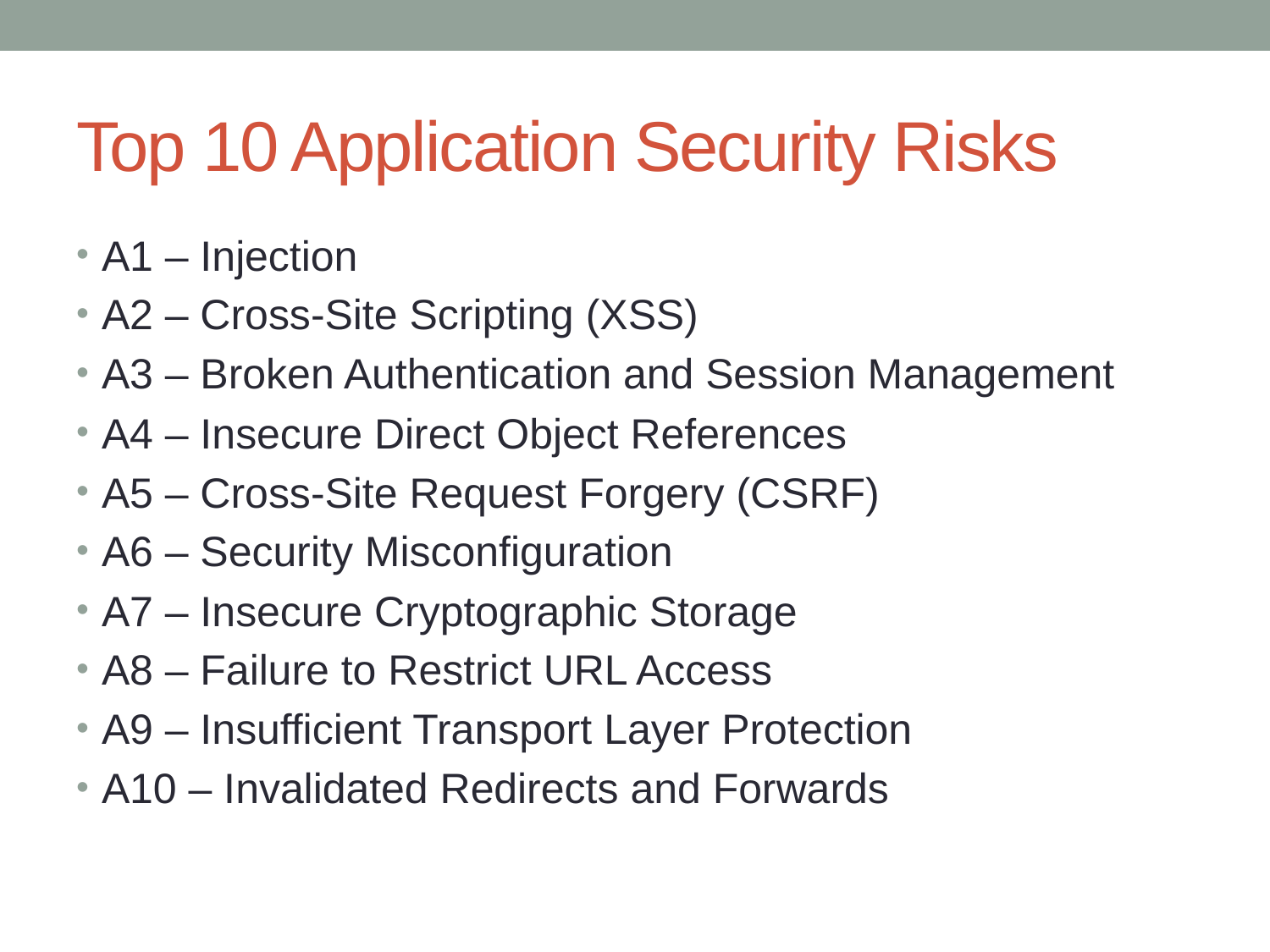

# Top 10 Application Security Risks
A1 – Injection
A2 – Cross-Site Scripting (XSS)
A3 – Broken Authentication and Session Management
A4 – Insecure Direct Object References
A5 – Cross-Site Request Forgery (CSRF)
A6 – Security Misconfiguration
A7 – Insecure Cryptographic Storage
A8 – Failure to Restrict URL Access
A9 – Insufficient Transport Layer Protection
A10 – Invalidated Redirects and Forwards